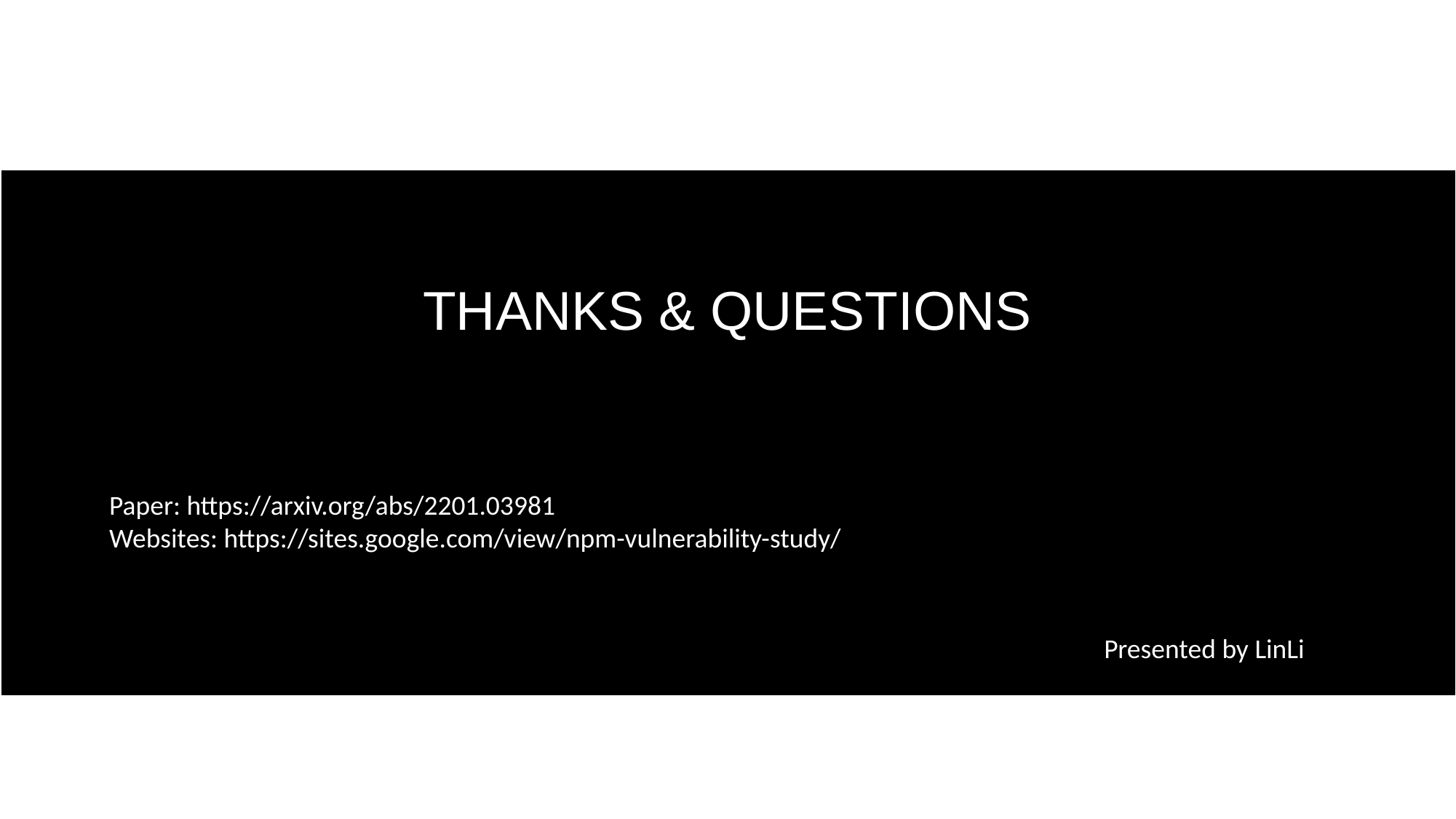

THANKS & QUESTIONS
Paper: https://arxiv.org/abs/2201.03981
Websites: https://sites.google.com/view/npm-vulnerability-study/
Presented by LinLi